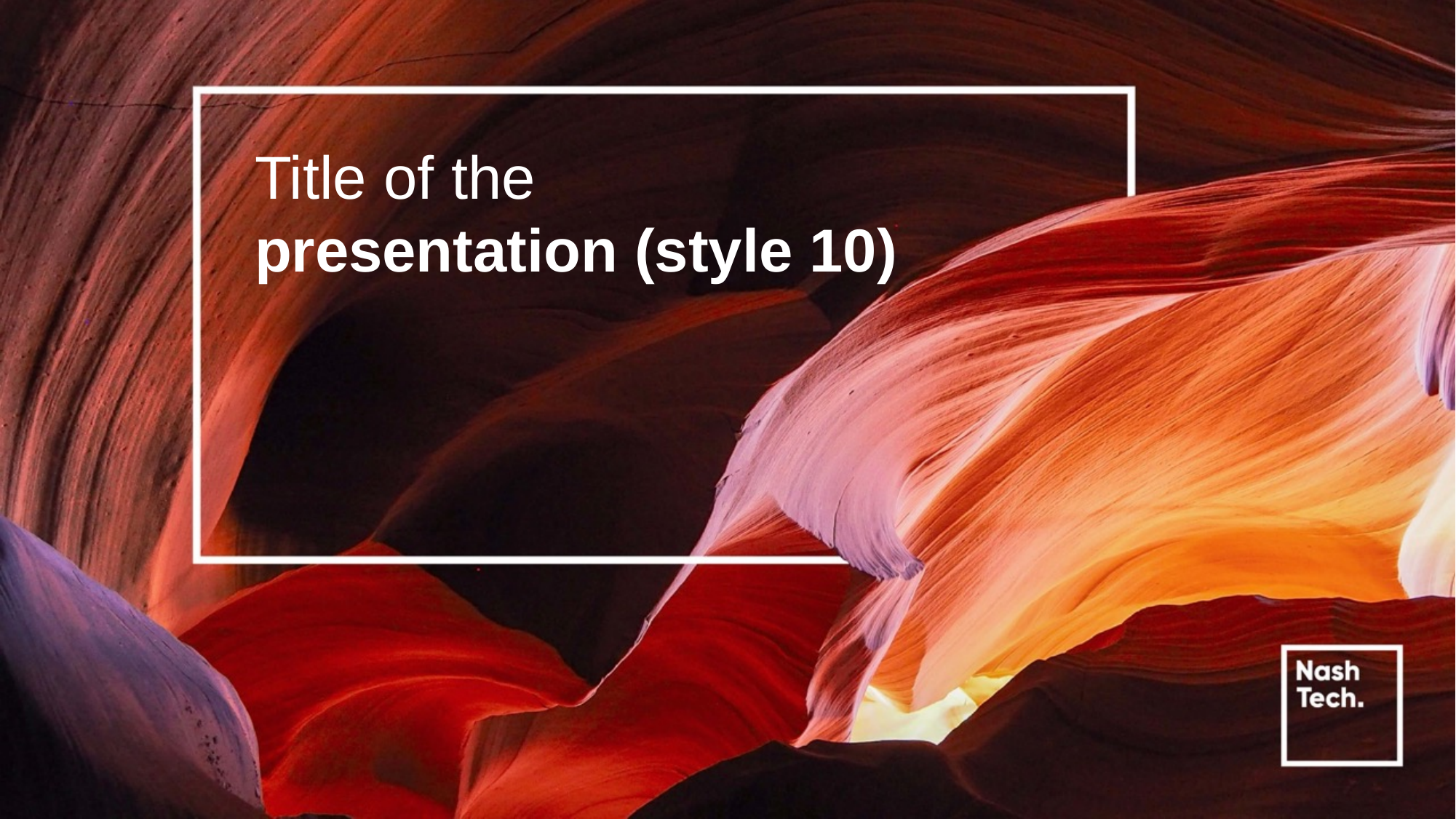

# Title of the presentation (style 10)